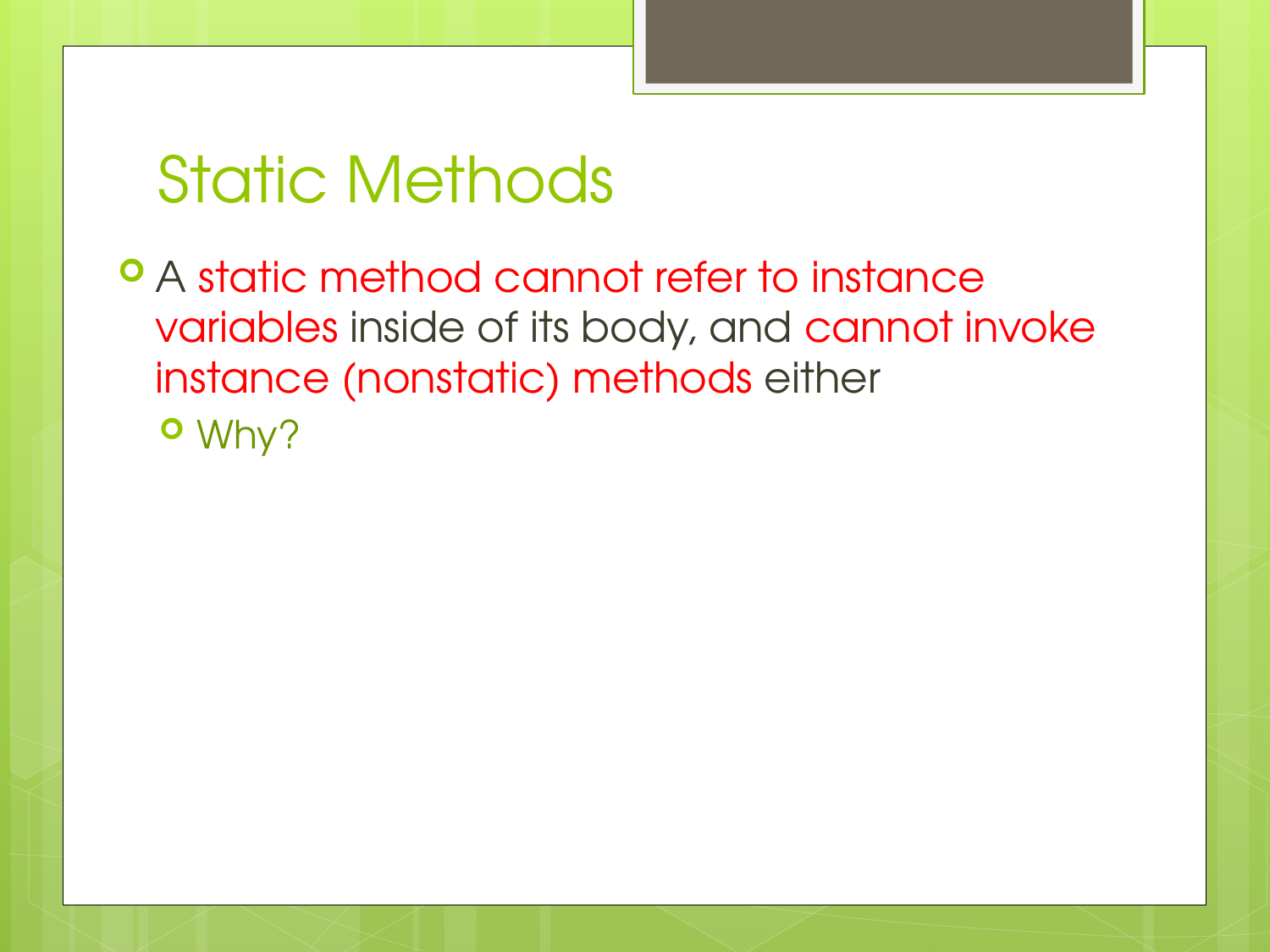

# Static Methods
A static method cannot refer to instance variables inside of its body, and cannot invoke instance (nonstatic) methods either
Why?